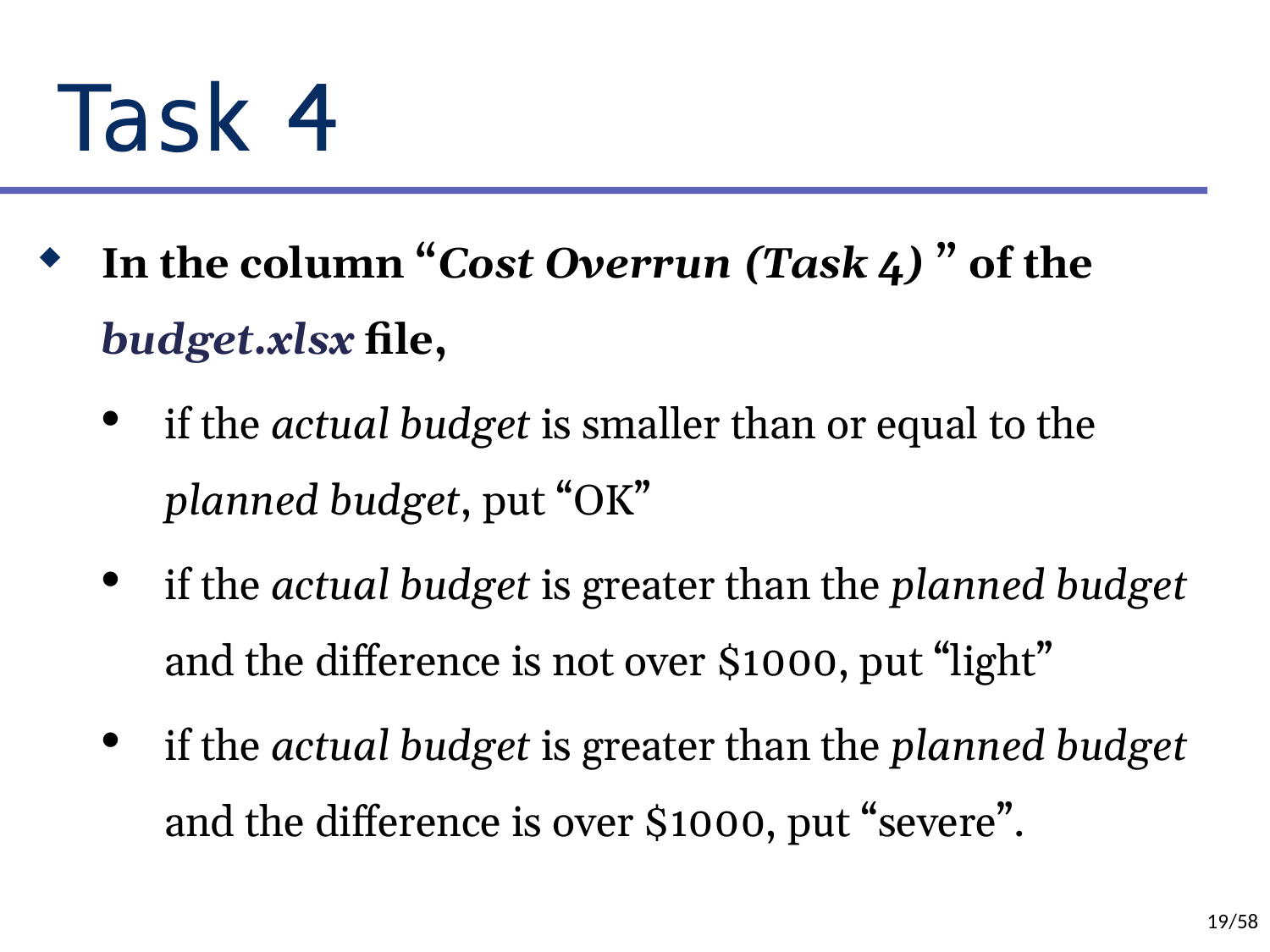

# Task 4
In the column “Cost Overrun (Task 4) ” of the budget.xlsx file,
if the actual budget is smaller than or equal to the planned budget, put “OK”
if the actual budget is greater than the planned budget and the difference is not over $1000, put “light”
if the actual budget is greater than the planned budget and the difference is over $1000, put “severe”.
19/58